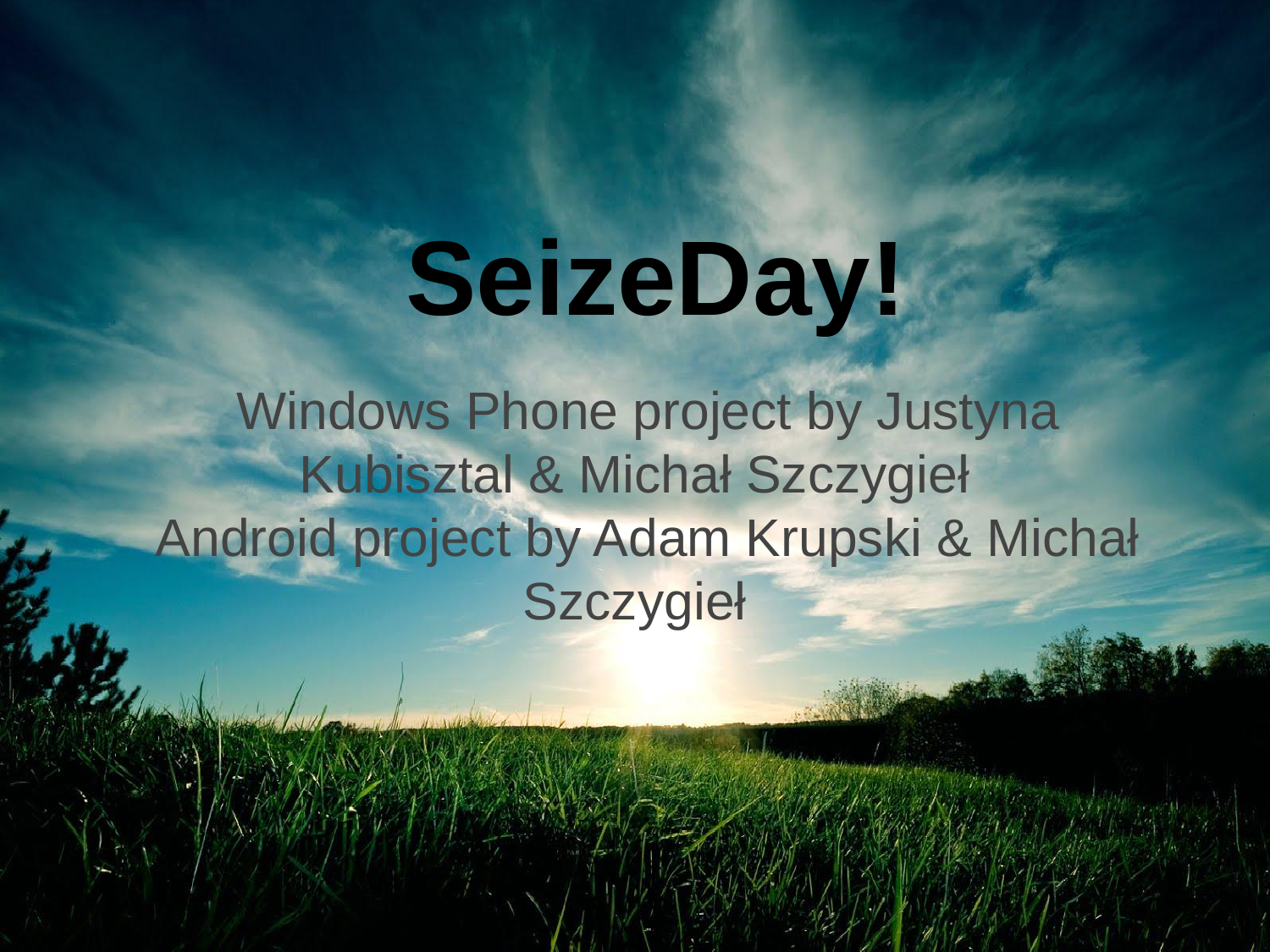

# SeizeDay!
Windows Phone project by Justyna Kubisztal & Michał Szczygieł
Android project by Adam Krupski & Michał Szczygieł